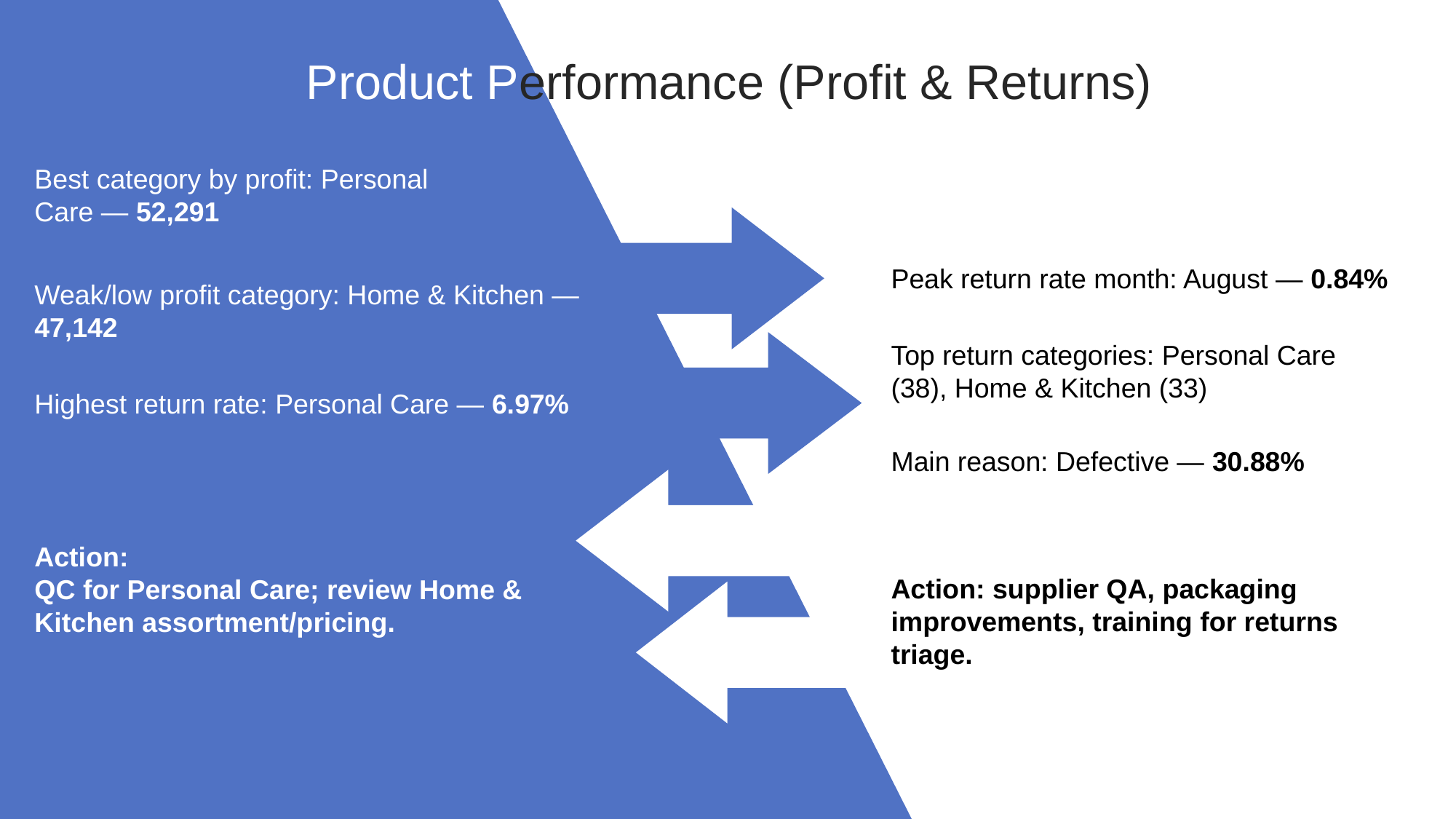

Product Performance (Profit & Returns)
Best category by profit: Personal Care — 52,291

Peak return rate month: August — 0.84%
Weak/low profit category: Home & Kitchen —
47,142

Top return categories: Personal Care (38), Home & Kitchen (33)
Highest return rate: Personal Care — 6.97%
Main reason: Defective — 30.88%

Action:
QC for Personal Care; review Home & Kitchen assortment/pricing.
Action: supplier QA, packaging improvements, training for returns triage.